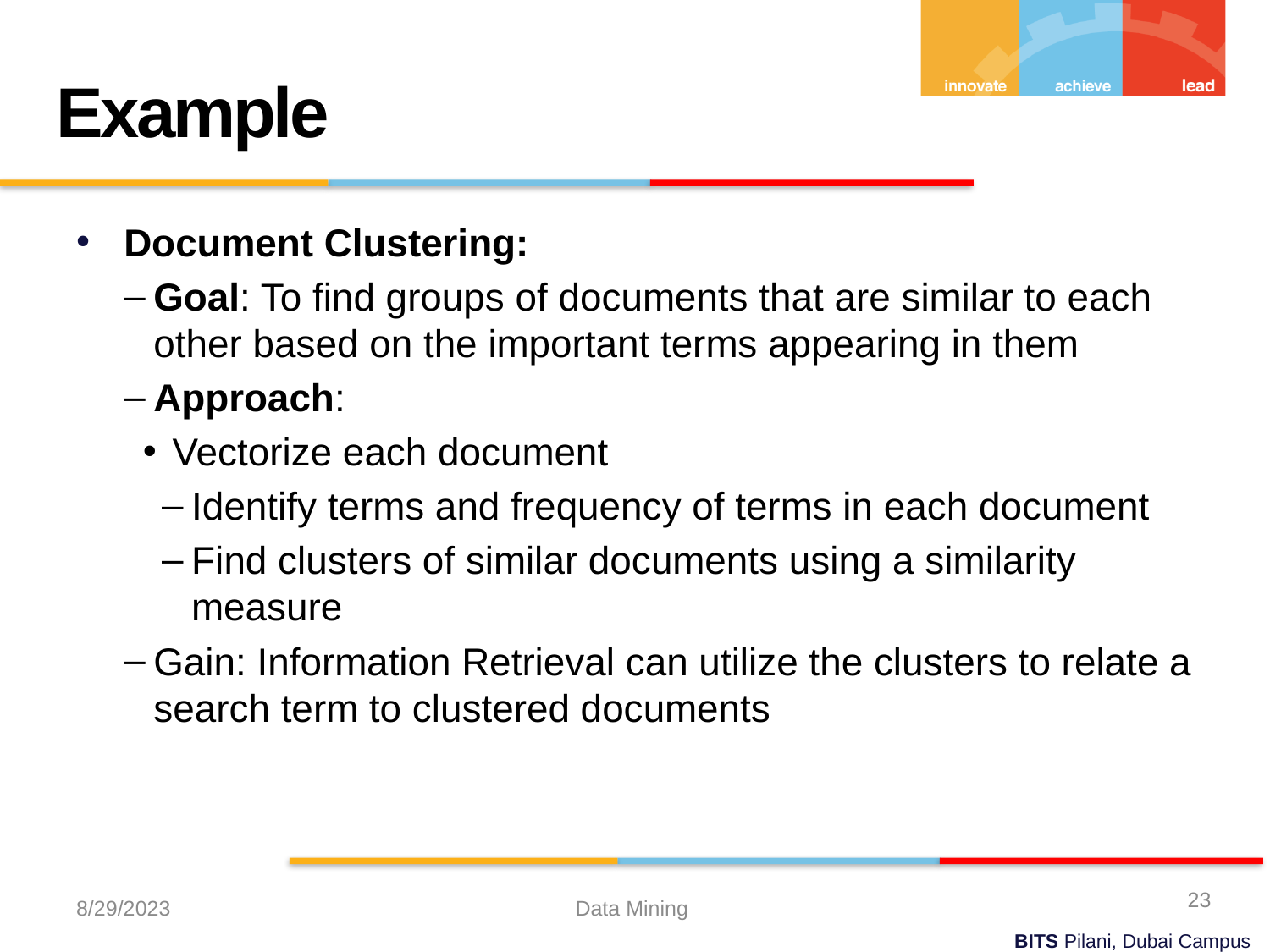

Example
Document Clustering:
Goal: To find groups of documents that are similar to each other based on the important terms appearing in them
Approach:
Vectorize each document
Identify terms and frequency of terms in each document
Find clusters of similar documents using a similarity measure
Gain: Information Retrieval can utilize the clusters to relate a search term to clustered documents

23
8/29/2023
Data Mining